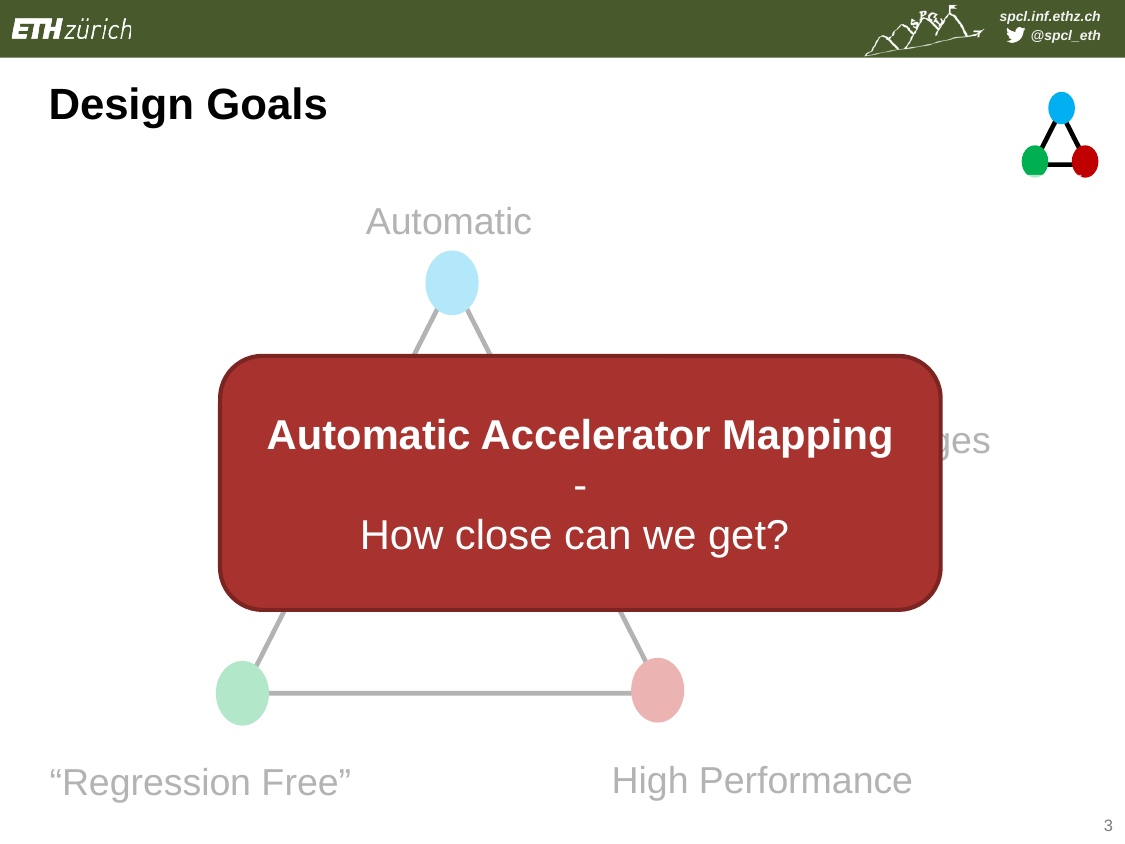

# Design Goals

Automatic Accelerator Mapping
-
How close can we get?

Automatic

Automatic Accelerator Mapping
-
How close can we get?
Non-Goal:
Algorithmic Changes

High Performance
“Regression Free”
3